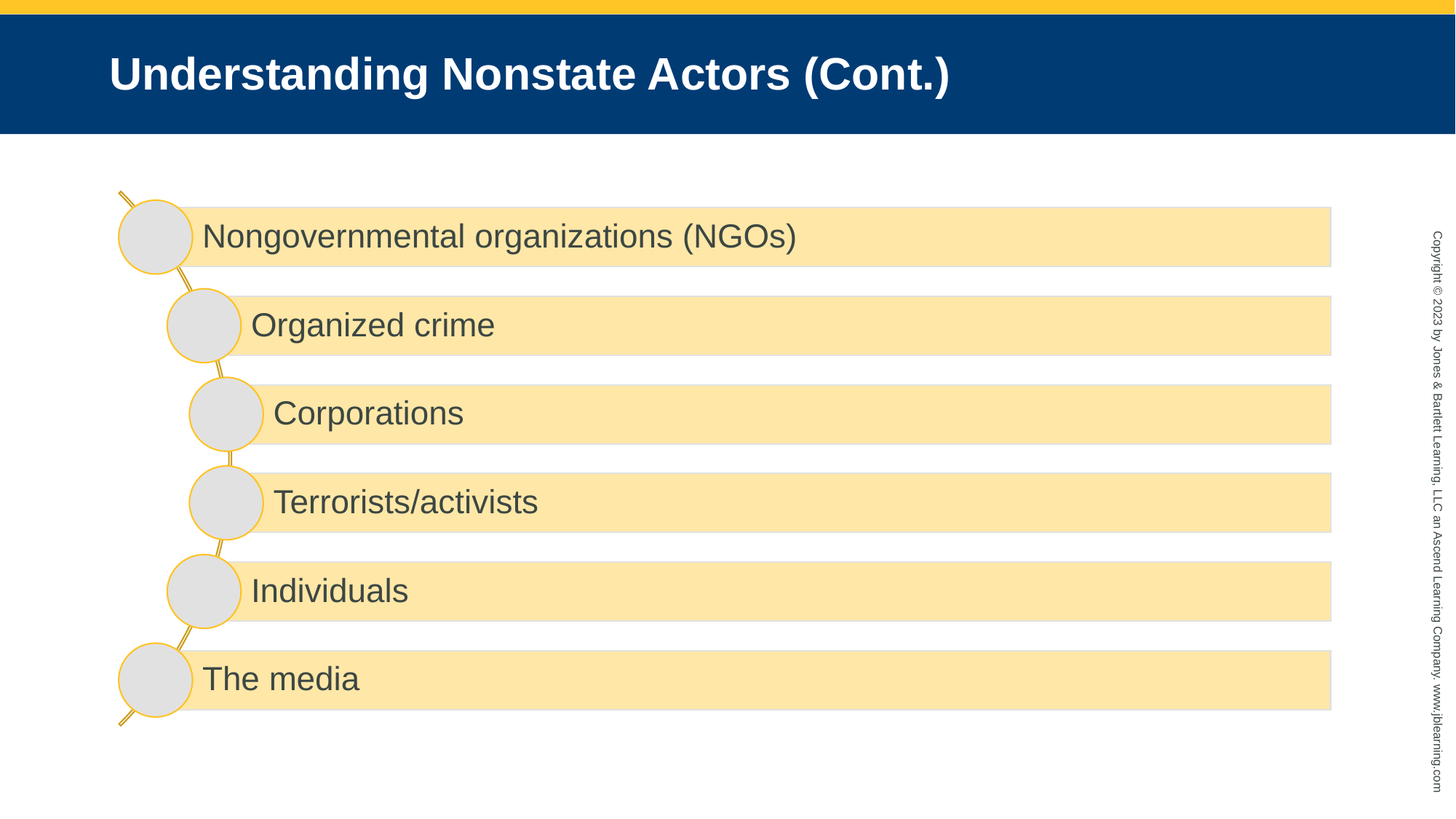

# Understanding Nonstate Actors (Cont.)
Nongovernmental organizations (NGOs)
Organized crime
Corporations
Terrorists/activists
Individuals
The media